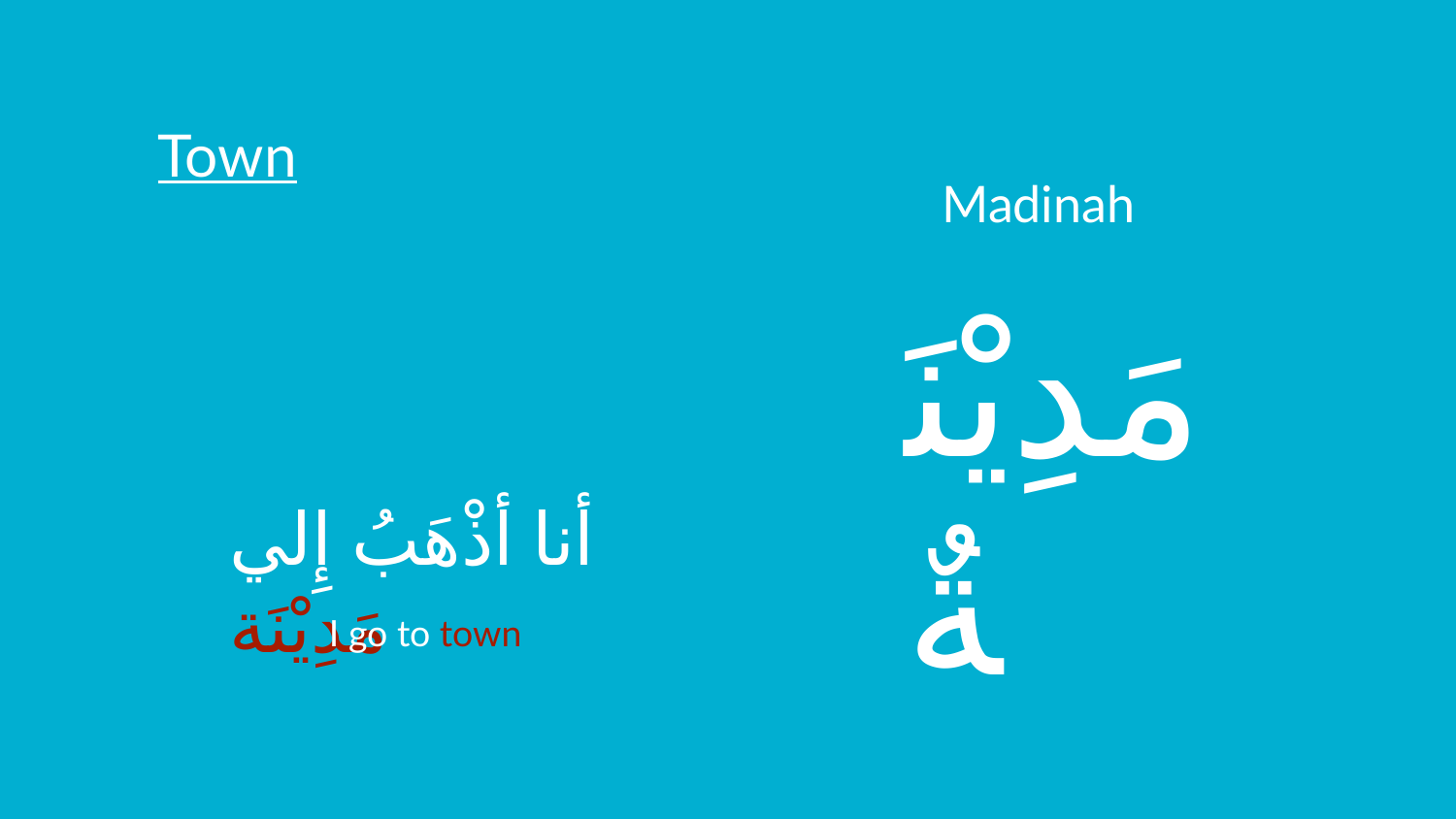

Town
Madinah
مَدِيْنَةٌ
أنا أذْهَبُ إِلي مَدِيْنَة
I go to town